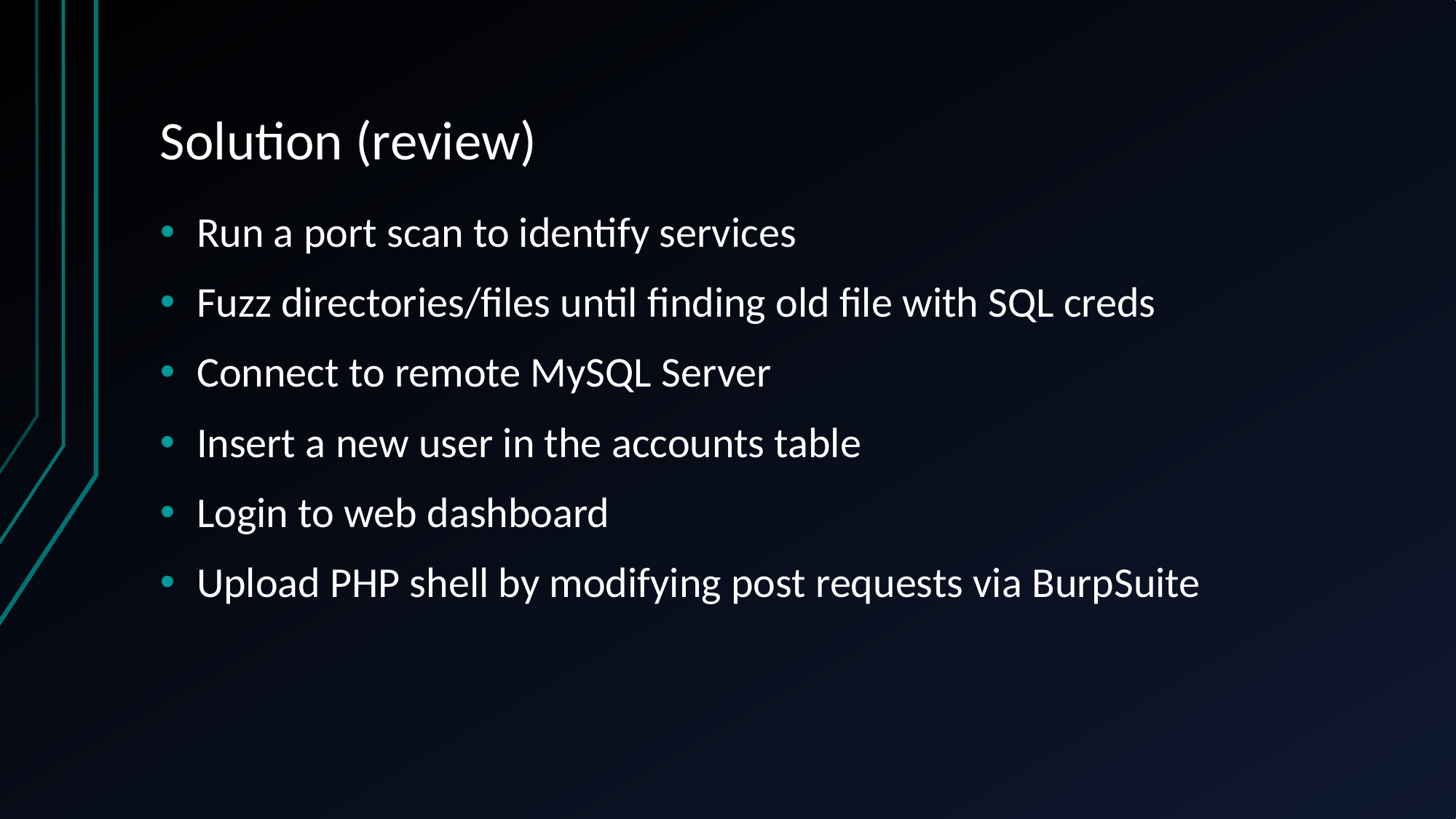

# Solution (review)
Run a port scan to identify services
Fuzz directories/files until finding old file with SQL creds
Connect to remote MySQL Server
Insert a new user in the accounts table
Login to web dashboard
Upload PHP shell by modifying post requests via BurpSuite